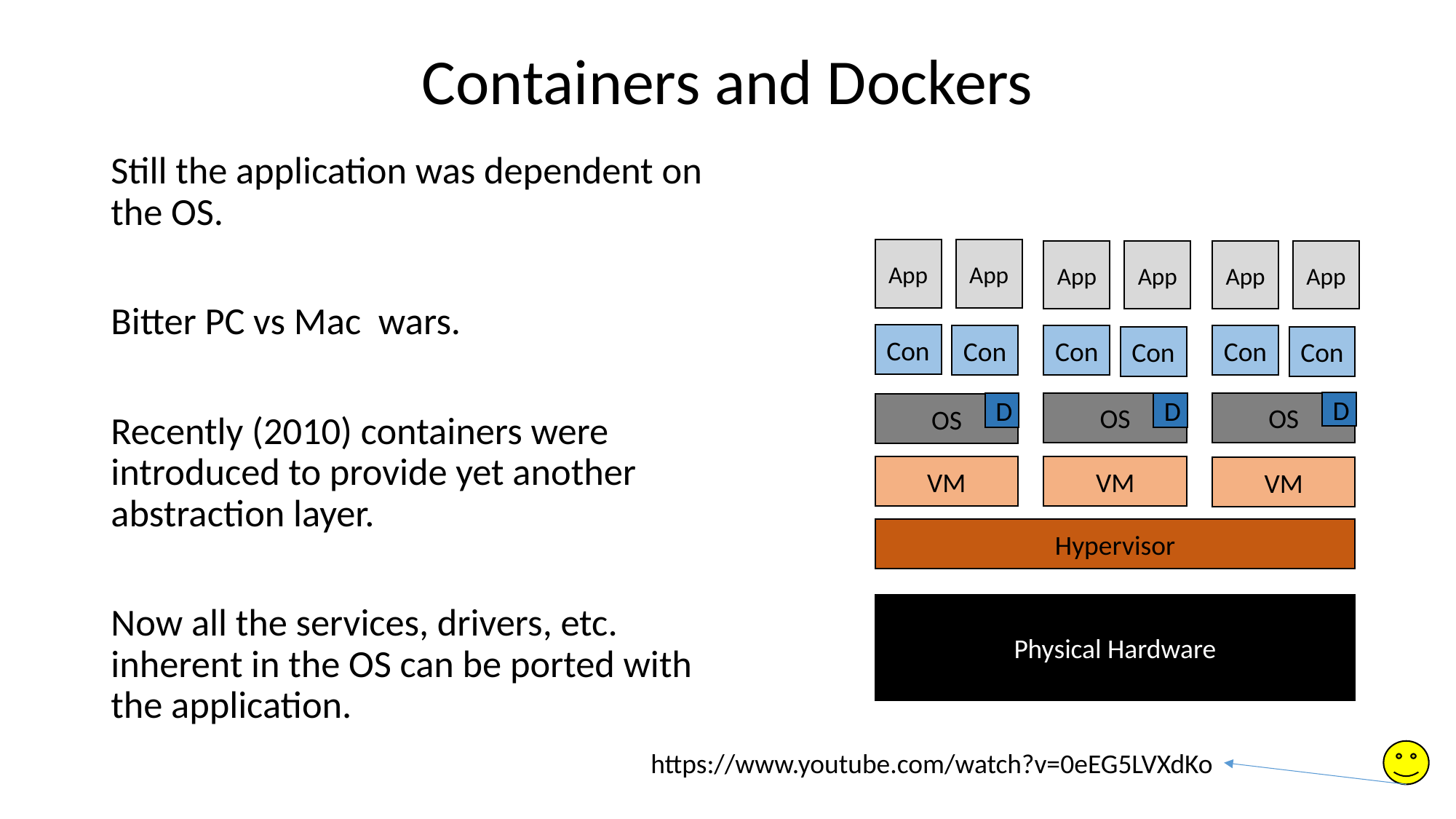

# Containers and Dockers
Still the application was dependent on the OS.

Bitter PC vs Mac  wars.

Recently (2010) containers were introduced to provide yet another abstraction layer.

Now all the services, drivers, etc. inherent in the OS can be ported with the application.
App
App
App
App
App
App
Con
Con
Con
Con
Con
Con
D
OS
OS
D
D
OS
VM
VM
VM
Hypervisor
Physical Hardware
https://www.youtube.com/watch?v=0eEG5LVXdKo